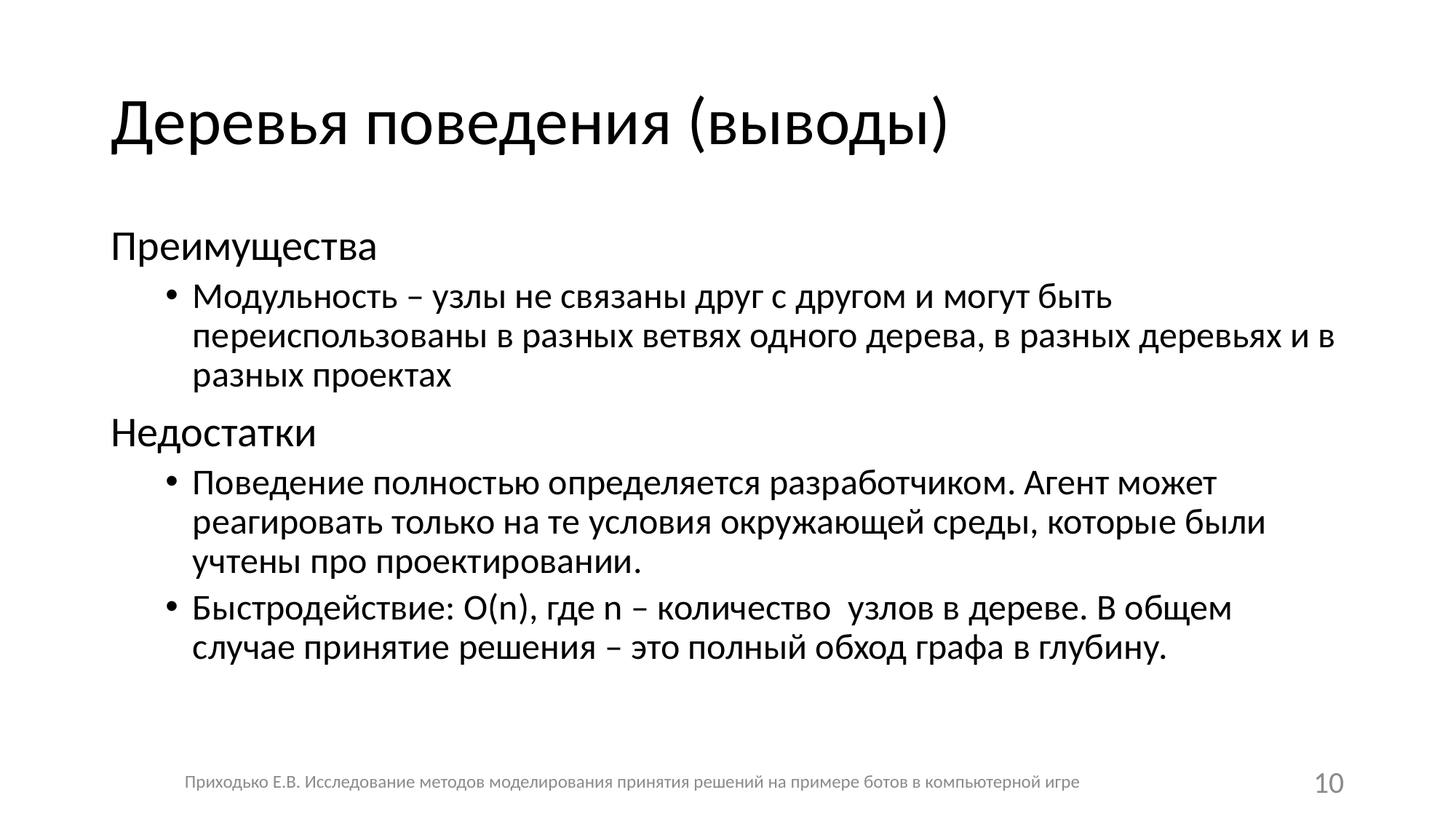

# Деревья поведения (выводы)
Преимущества
Модульность – узлы не связаны друг с другом и могут быть переиспользованы в разных ветвях одного дерева, в разных деревьях и в разных проектах
Недостатки
Поведение полностью определяется разработчиком. Агент может реагировать только на те условия окружающей среды, которые были учтены про проектировании.
Быстродействие: O(n), где n – количество  узлов в дереве. В общем случае принятие решения – это полный обход графа в глубину.
Приходько Е.В. Исследование методов моделирования принятия решений на примере ботов в компьютерной игре
10